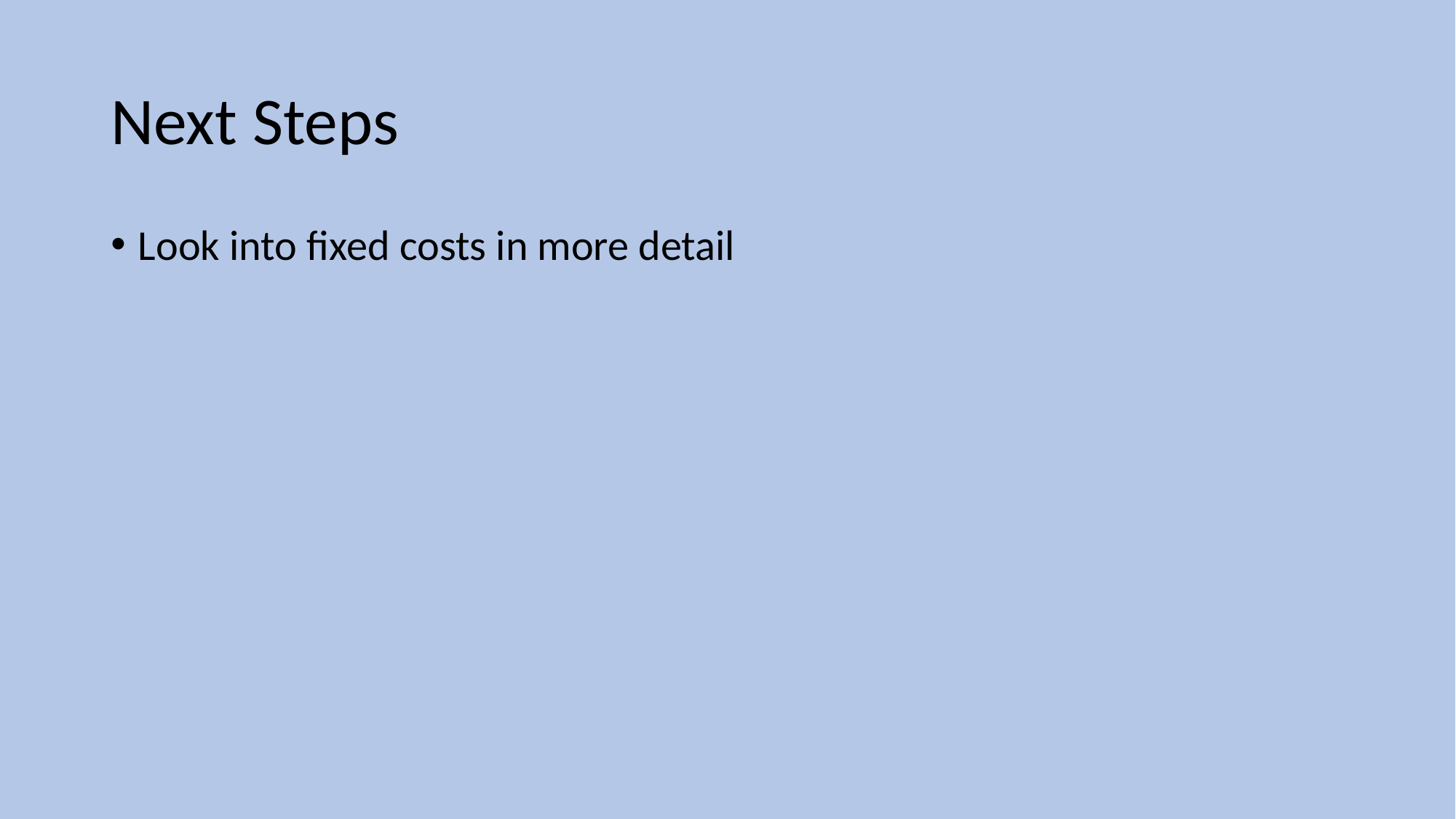

# Next Steps
Look into fixed costs in more detail